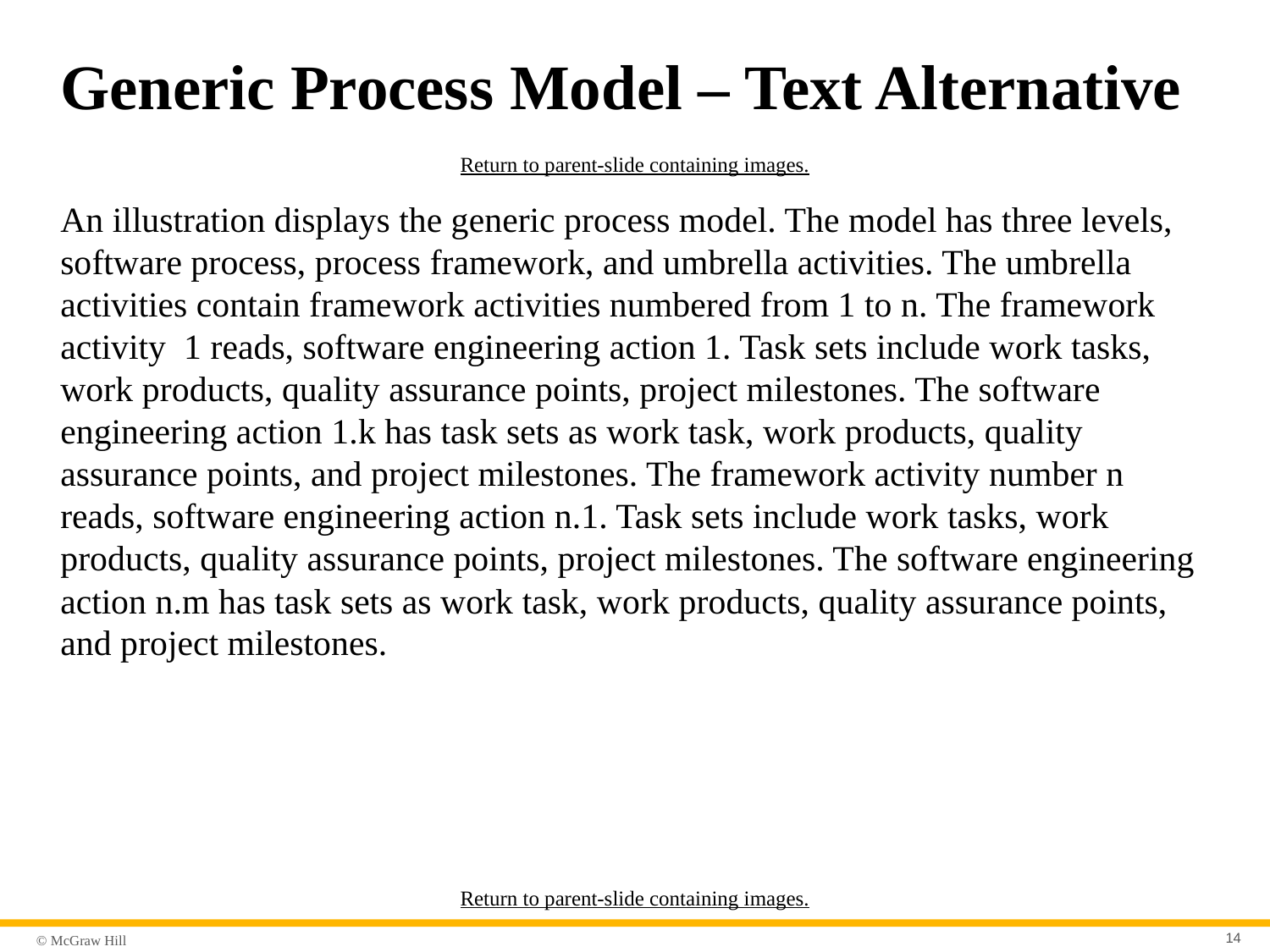

# Generic Process Model – Text Alternative
Return to parent-slide containing images.
An illustration displays the generic process model. The model has three levels, software process, process framework, and umbrella activities. The umbrella activities contain framework activities numbered from 1 to n. The framework activity  1 reads, software engineering action 1. Task sets include work tasks, work products, quality assurance points, project milestones. The software engineering action 1.k has task sets as work task, work products, quality assurance points, and project milestones. The framework activity number n reads, software engineering action n.1. Task sets include work tasks, work products, quality assurance points, project milestones. The software engineering action n.m has task sets as work task, work products, quality assurance points, and project milestones.
Return to parent-slide containing images.
14